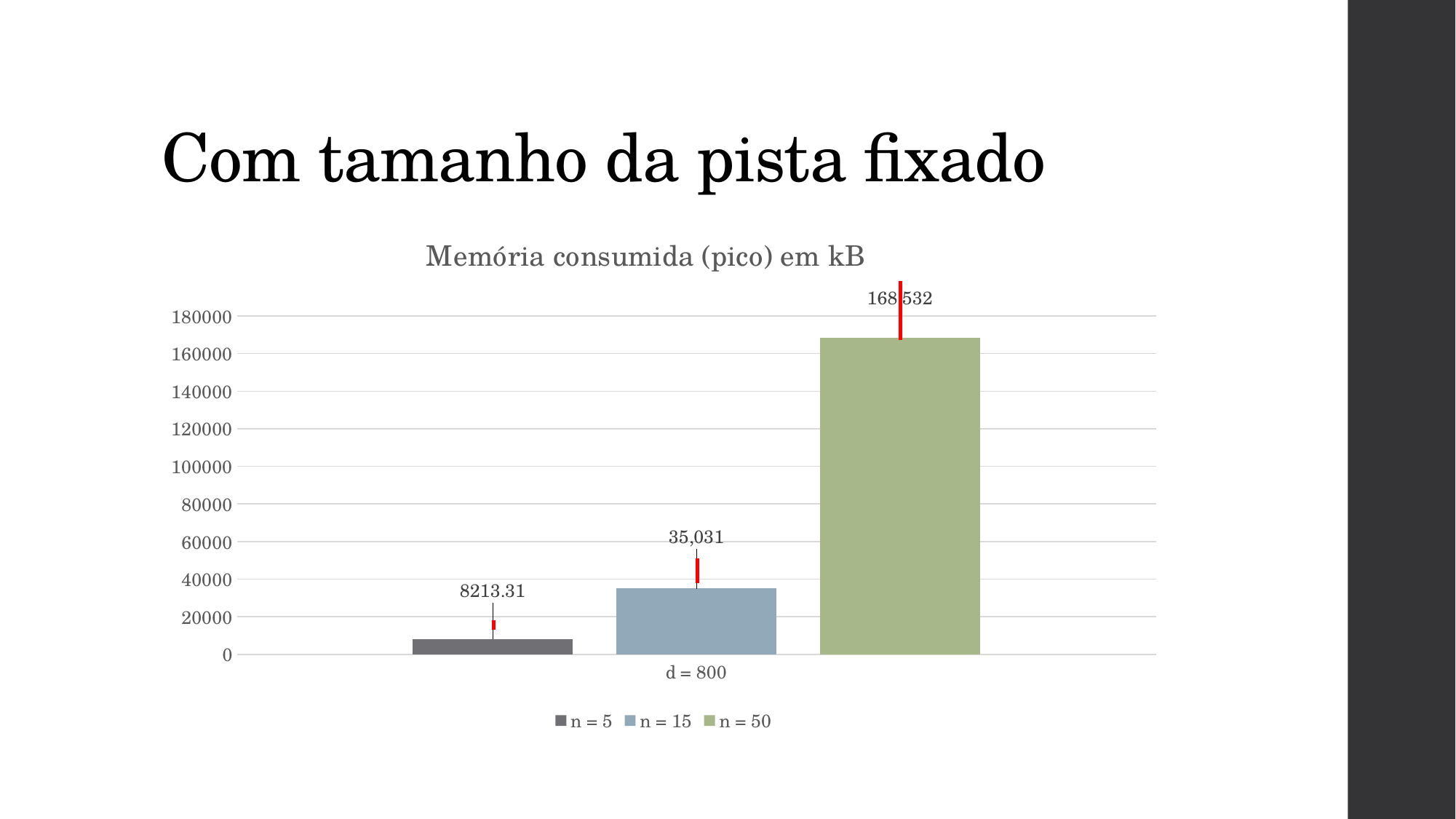

# Com tamanho da pista fixado

### Chart: Memória consumida (pico) em kB

| Category | n = 5 | n = 15 | n = 50 |
|---|---|---|---|
| d = 800 | 8213.309999999996 | 35031.0 | 168532.0 |